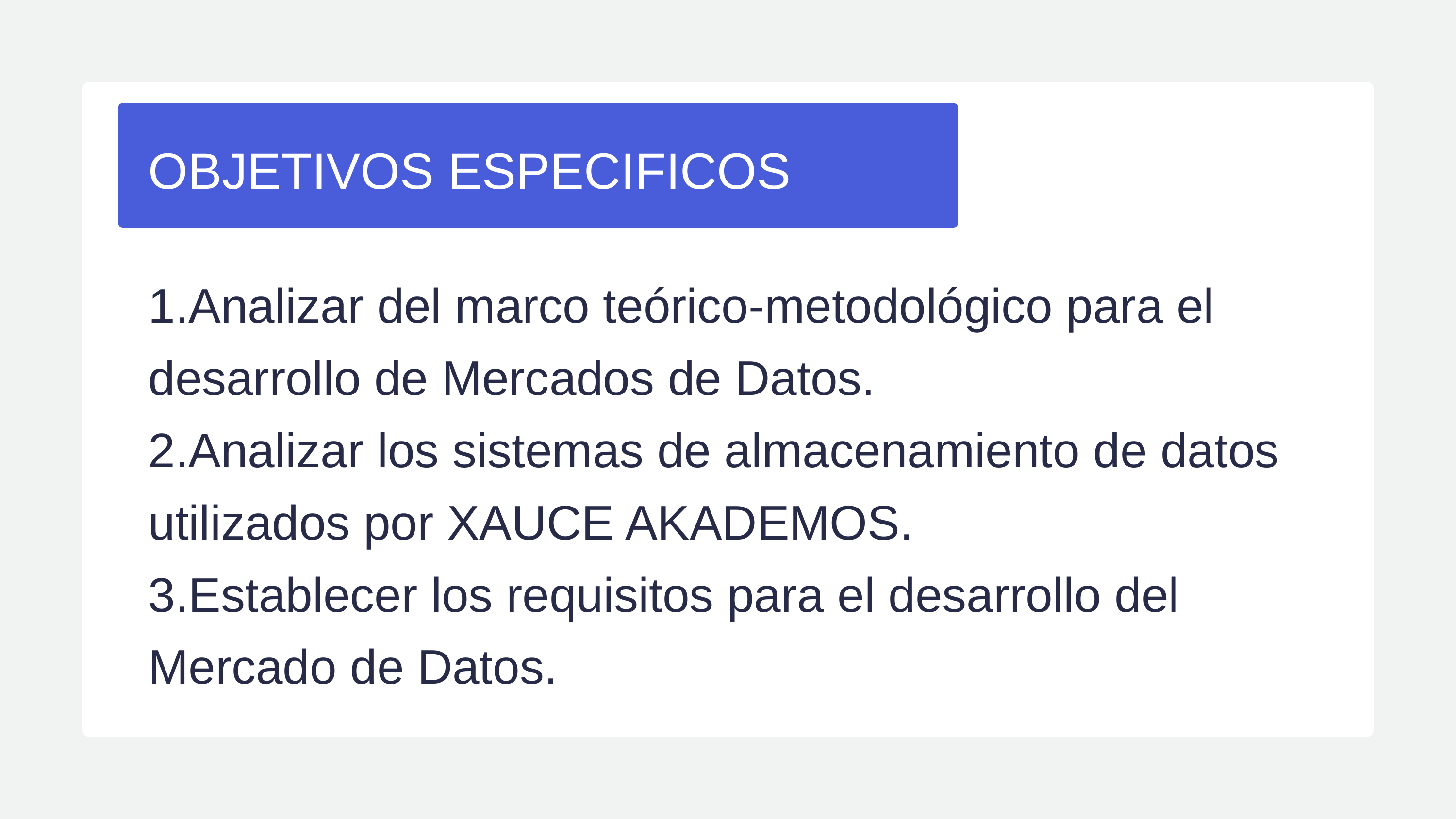

OBJETIVOS ESPECIFICOS
1.Analizar del marco teórico-metodológico para el desarrollo de Mercados de Datos.
2.Analizar los sistemas de almacenamiento de datos utilizados por XAUCE AKADEMOS.
3.Establecer los requisitos para el desarrollo del Mercado de Datos.